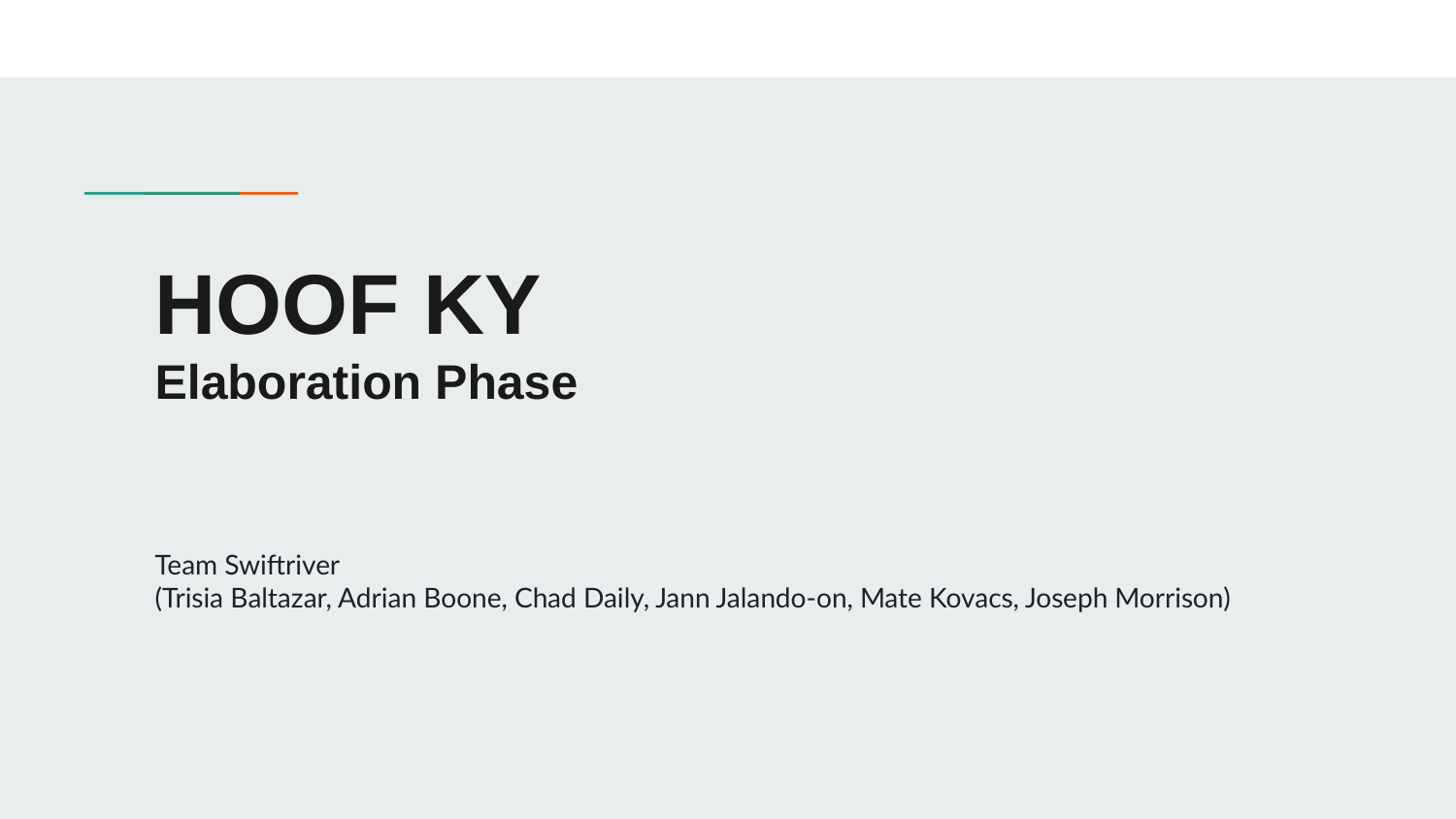

HOOF KY
Elaboration Phase
Team Swiftriver
(Trisia Baltazar, Adrian Boone, Chad Daily, Jann Jalando-on, Mate Kovacs, Joseph Morrison)